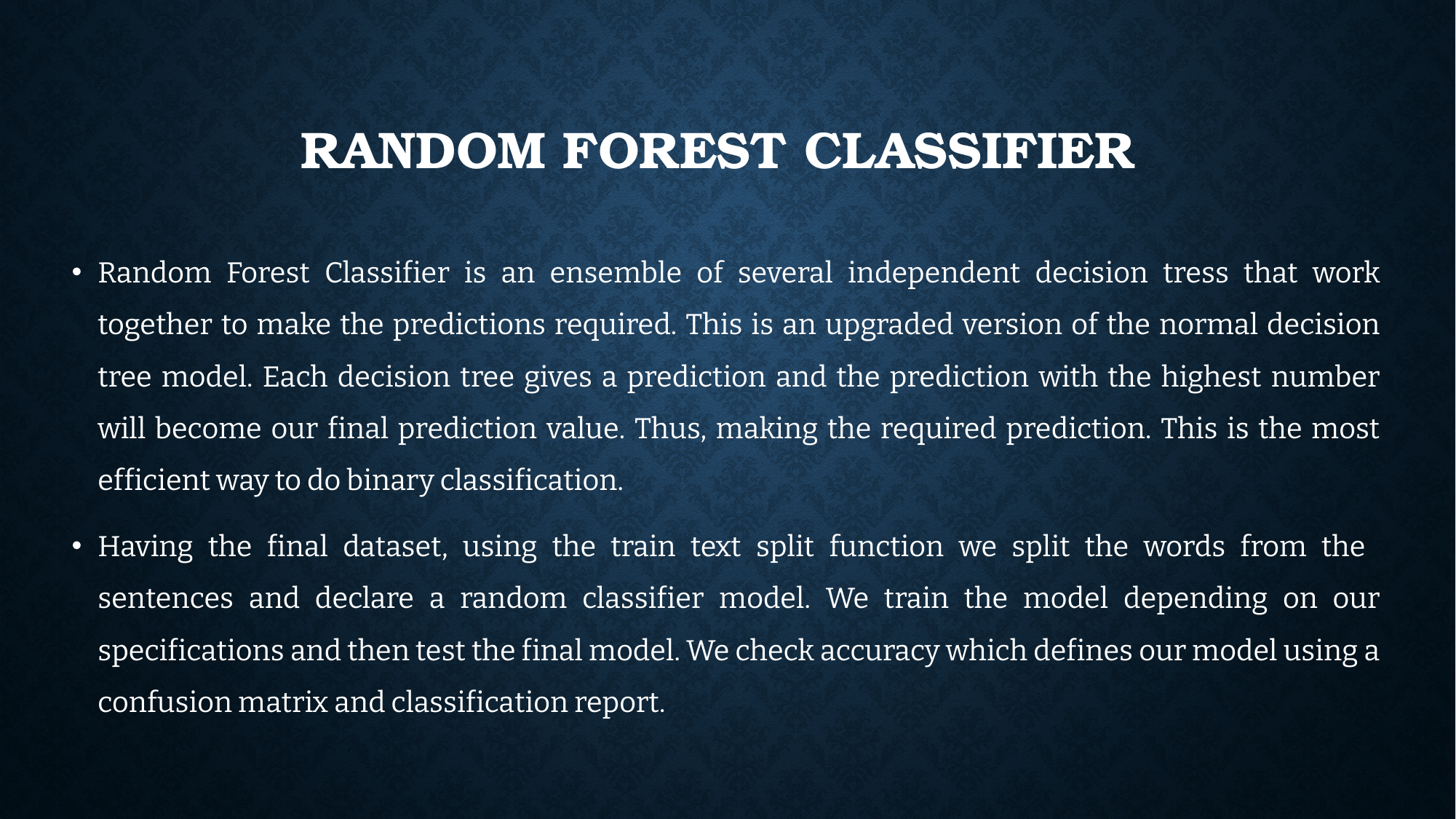

# Random Forest Classifier
Random Forest Classifier is an ensemble of several independent decision tress that work together to make the predictions required. This is an upgraded version of the normal decision tree model. Each decision tree gives a prediction and the prediction with the highest number will become our final prediction value. Thus, making the required prediction. This is the most efficient way to do binary classification.
Having the final dataset, using the train text split function we split the words from the  sentences and declare a random classifier model. We train the model depending on our specifications and then test the final model. We check accuracy which defines our model using a confusion matrix and classification report.